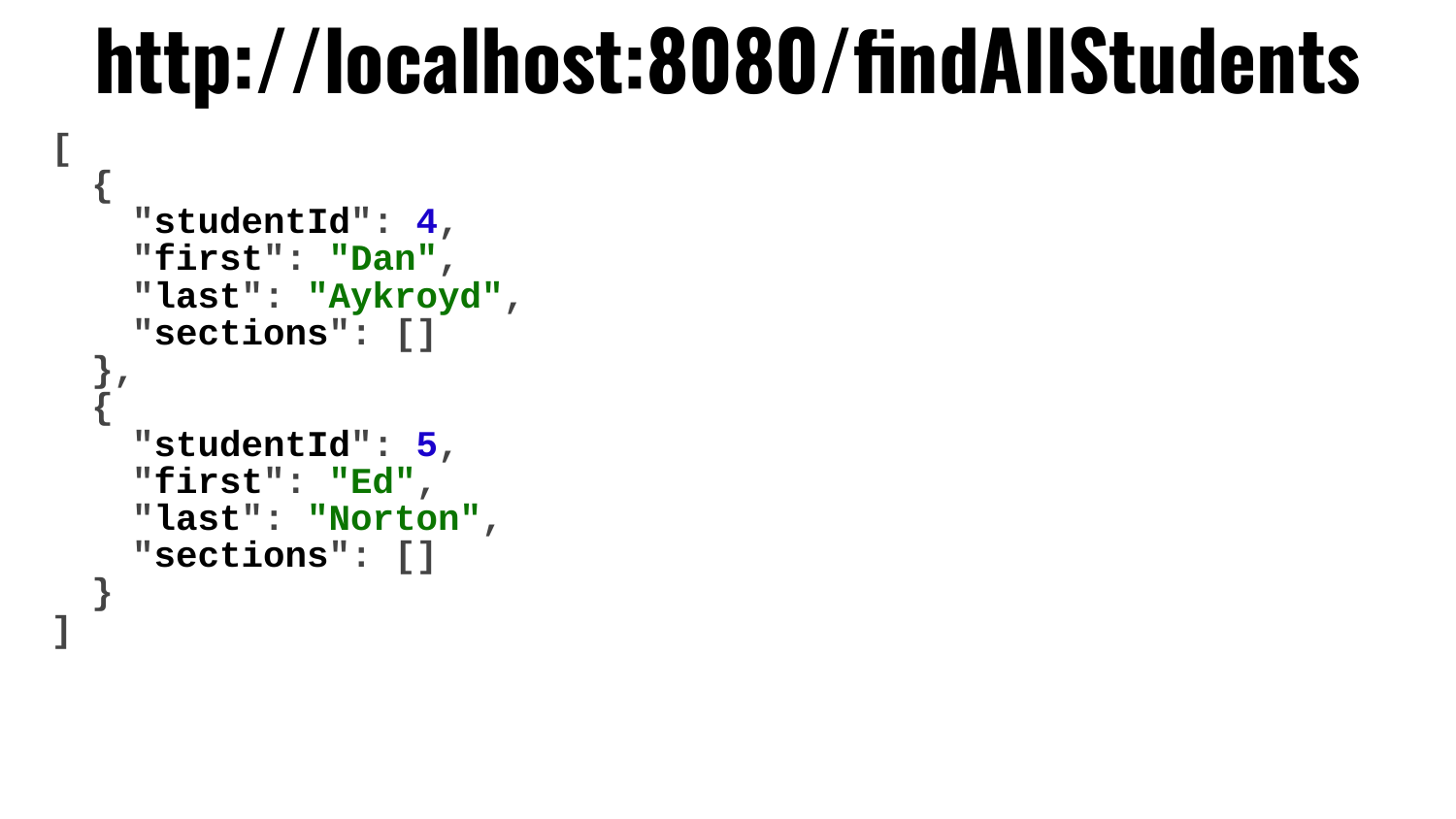

# http://localhost:8080/findAllStudents
[
{
"studentId": 4,
"first": "Dan",
"last": "Aykroyd",
"sections": []
},
{
"studentId": 5,
"first": "Ed",
"last": "Norton",
"sections": []
}
]